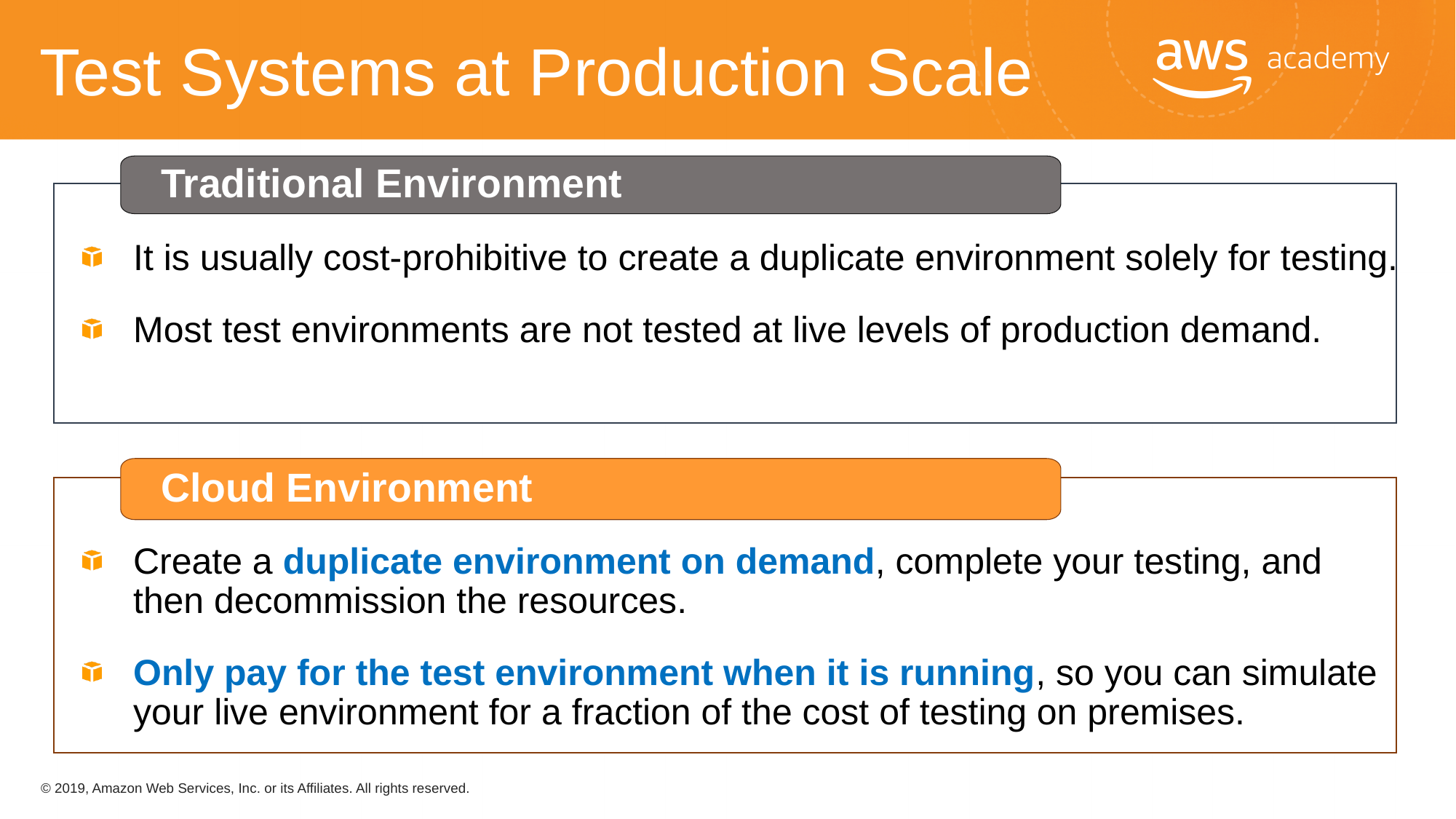

# Test Systems at Production Scale
Traditional Environment

It is usually cost-prohibitive to create a duplicate environment solely for testing.
Most test environments are not tested at live levels of production demand.
Cloud Environment

Create a duplicate environment on demand, complete your testing, and
then decommission the resources.
Only pay for the test environment when it is running, so you can simulate your live environment for a fraction of the cost of testing on premises.